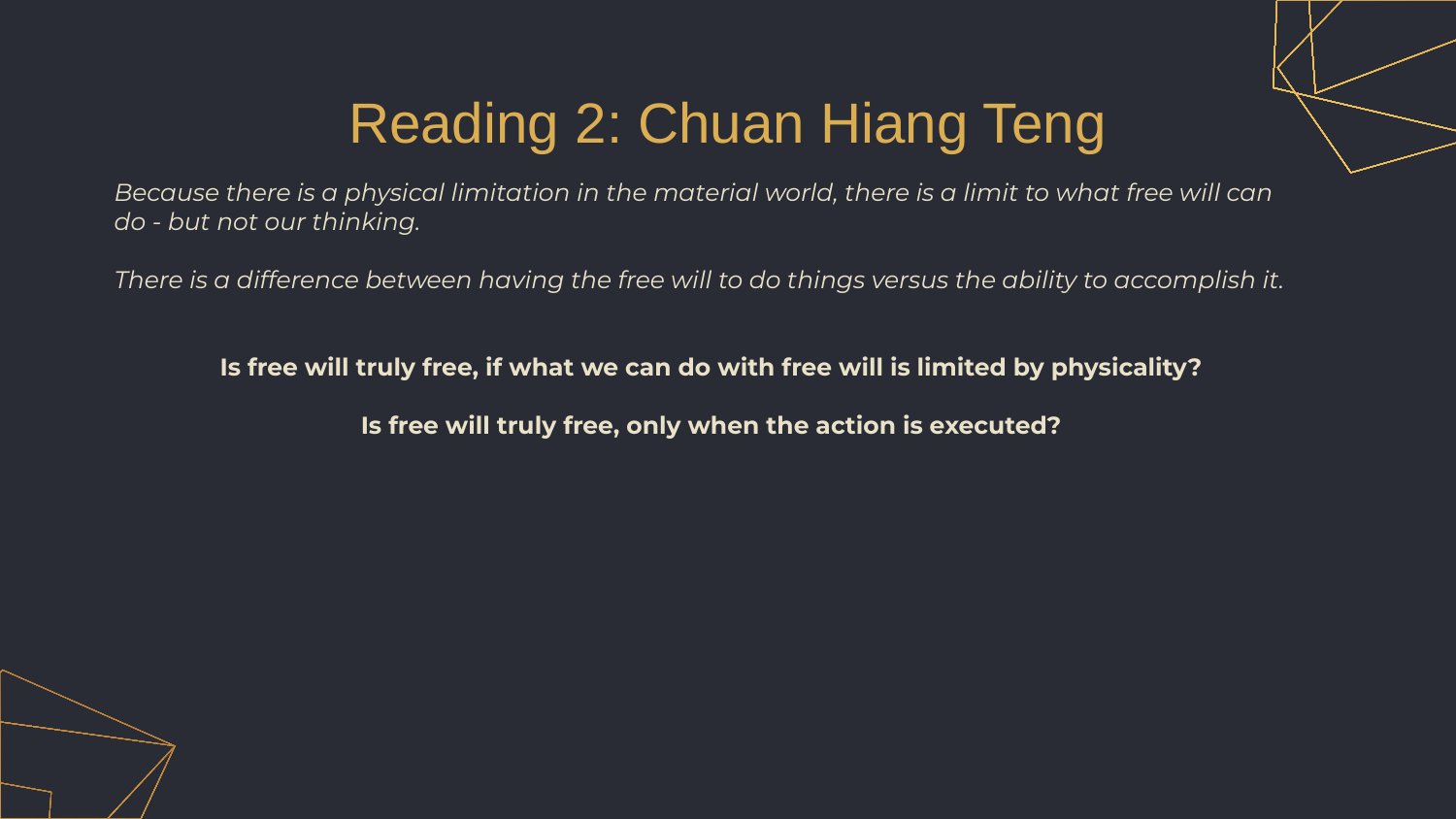

# Reading 2: Chuan Hiang Teng
Because there is a physical limitation in the material world, there is a limit to what free will can do - but not our thinking.

There is a difference between having the free will to do things versus the ability to accomplish it.

Is free will truly free, if what we can do with free will is limited by physicality?

Is free will truly free, only when the action is executed?